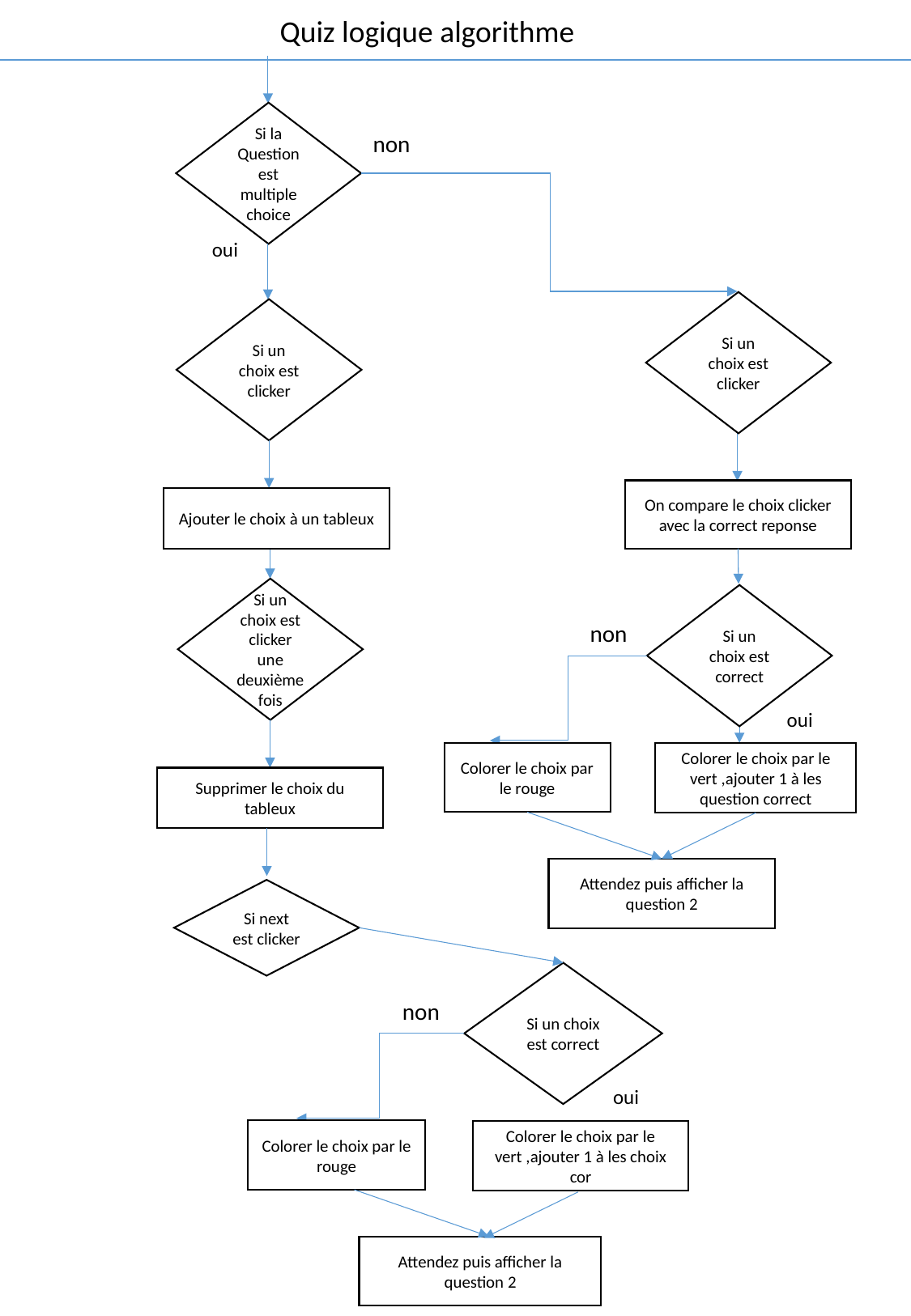

Quiz logique algorithme
Si la Question est multiple choice
non
oui
Si un choix est clicker
Si un choix est clicker
On compare le choix clicker avec la correct reponse
Ajouter le choix à un tableux
Si un choix est clicker une deuxième fois
Si un choix est correct
non
oui
Colorer le choix par le rouge
Colorer le choix par le vert ,ajouter 1 à les question correct
Attendez puis afficher la question 2
Supprimer le choix du tableux
Si next est clicker
Si un choix est correct
non
oui
Colorer le choix par le rouge
Colorer le choix par le vert ,ajouter 1 à les choix cor
Attendez puis afficher la question 2